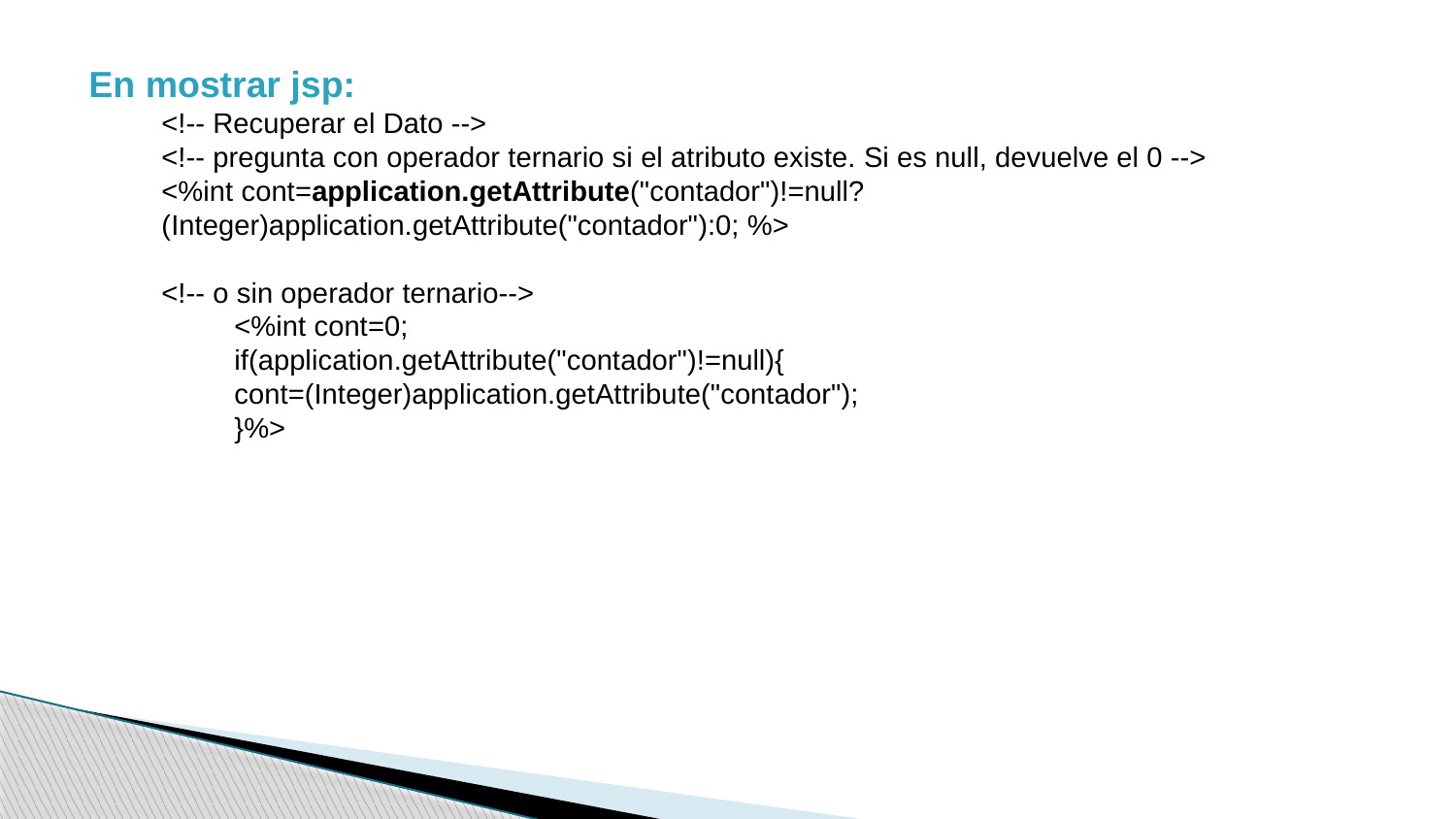

En mostrar jsp:
<!-- Recuperar el Dato -->
<!-- pregunta con operador ternario si el atributo existe. Si es null, devuelve el 0 -->
<%int cont=application.getAttribute("contador")!=null?(Integer)application.getAttribute("contador"):0; %>

<!-- o sin operador ternario-->
<%int cont=0;
if(application.getAttribute("contador")!=null){
cont=(Integer)application.getAttribute("contador");
}%>